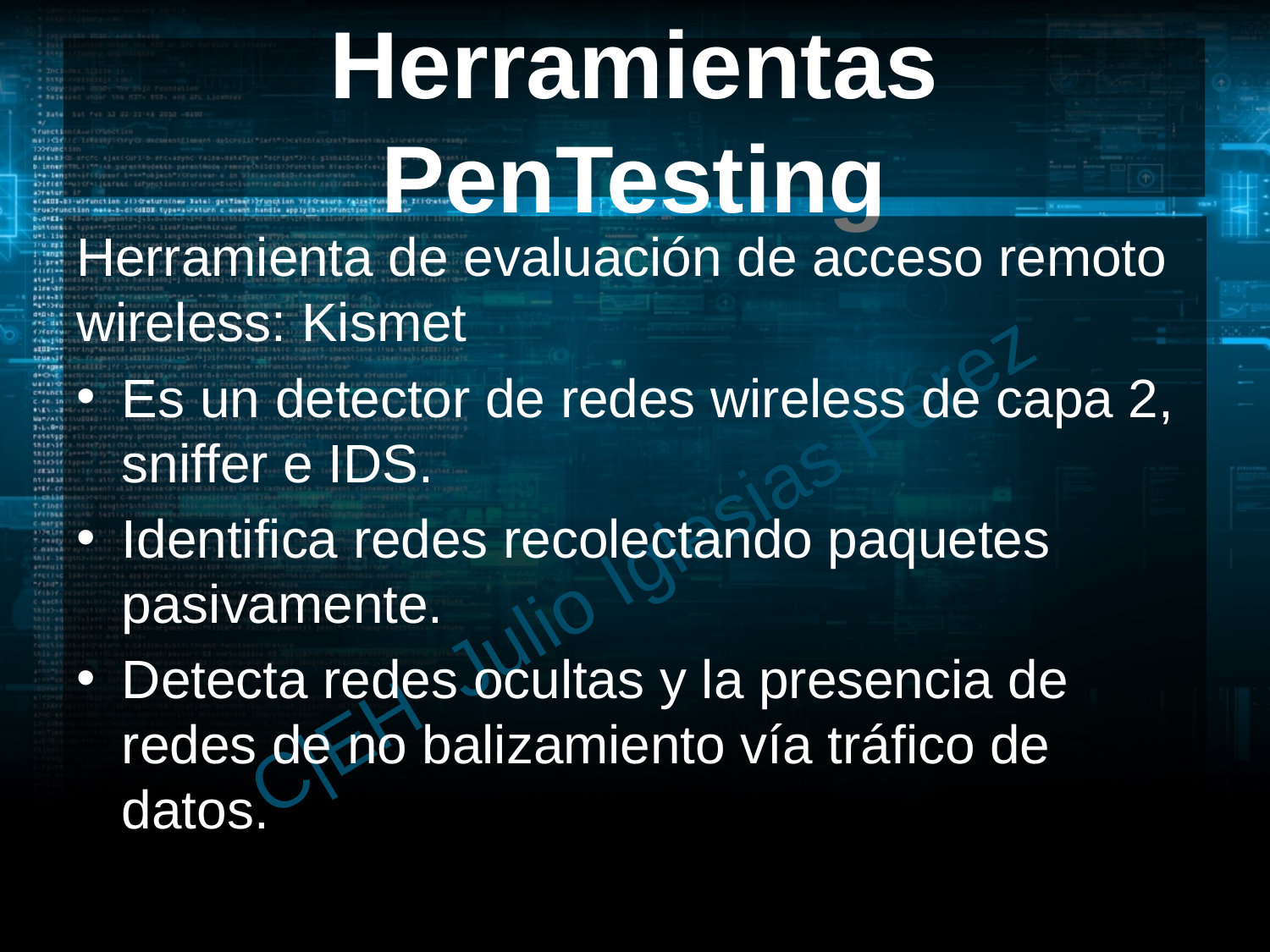

# Herramientas PenTesting
Herramienta de evaluación de acceso remoto wireless: Kismet
Es un detector de redes wireless de capa 2, sniffer e IDS.
Identifica redes recolectando paquetes pasivamente.
Detecta redes ocultas y la presencia de redes de no balizamiento vía tráfico de datos.
C|EH  Julio Iglesias Pérez